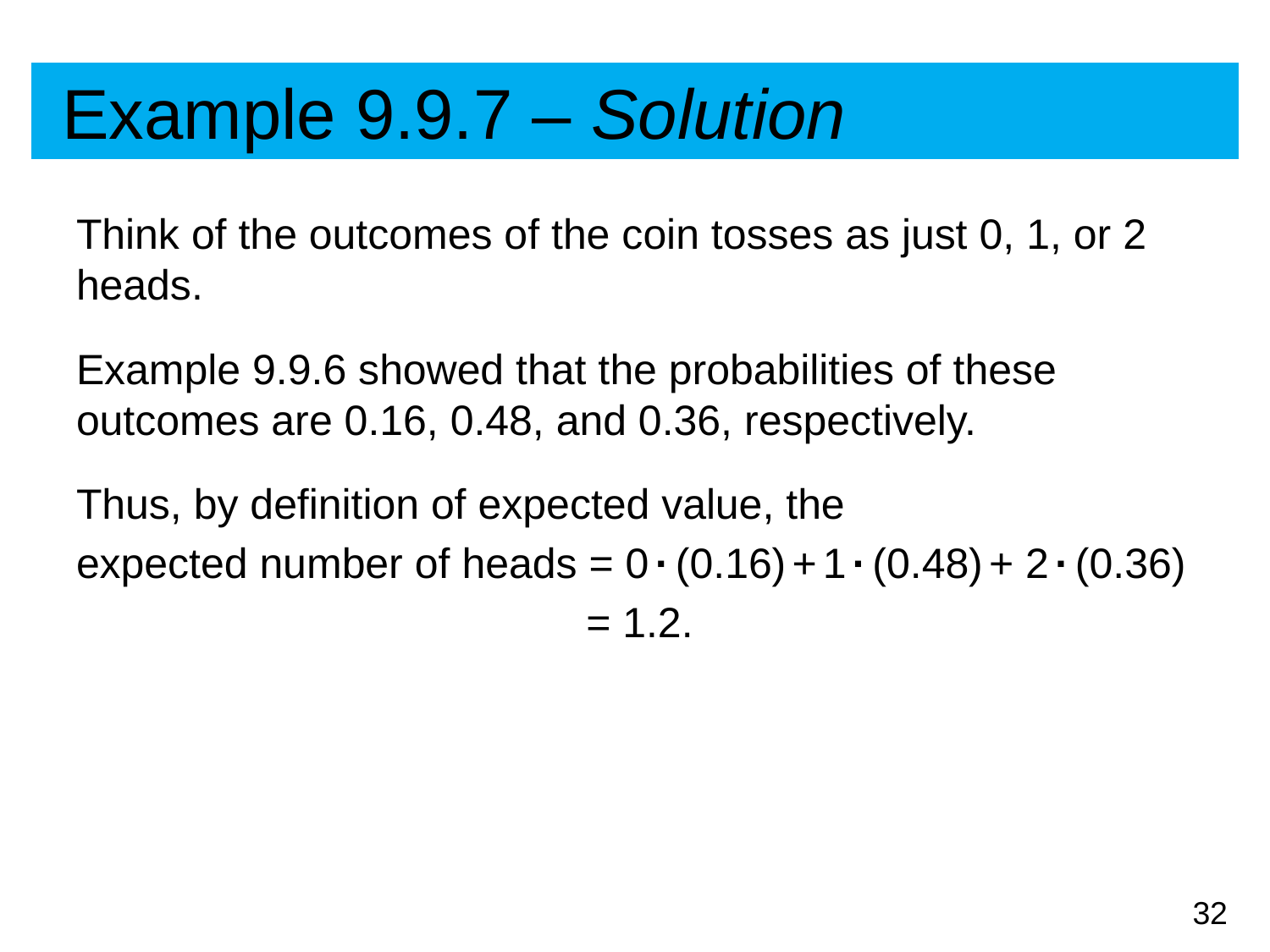

# Example 9.9.7 – Solution
Think of the outcomes of the coin tosses as just 0, 1, or 2 heads.

Example 9.9.6 showed that the probabilities of these outcomes are 0.16, 0.48, and 0.36, respectively.

Thus, by definition of expected value, the
expected number of heads = 0 · (0.16) + 1 · (0.48) + 2 · (0.36)
				 = 1.2.